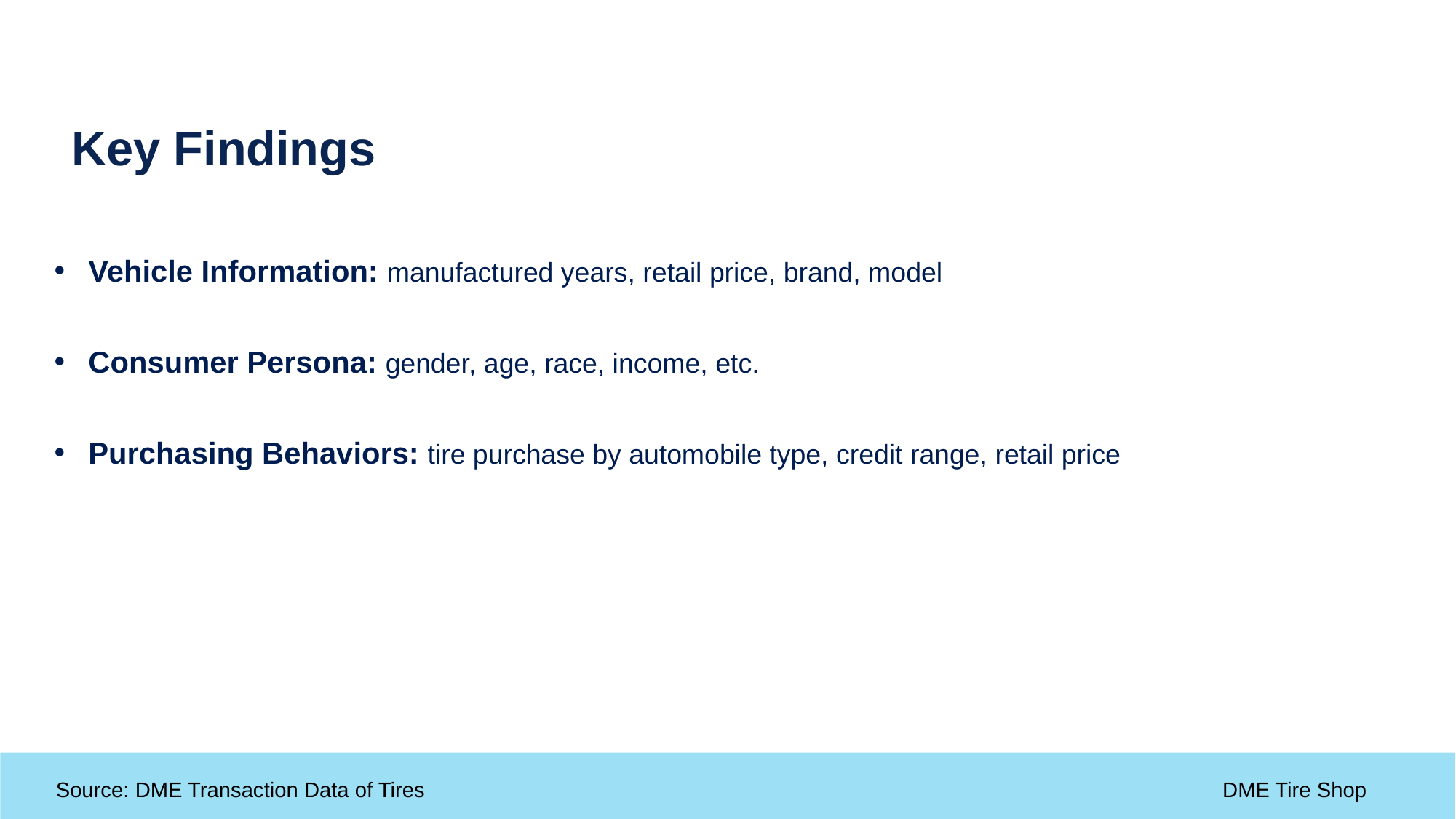

# Key Findings
Vehicle Information: manufactured years, retail price, brand, model
Consumer Persona: gender, age, race, income, etc.
Purchasing Behaviors: tire purchase by automobile type, credit range, retail price

Source: DME Transaction Data of Tires

DME Tire Shop